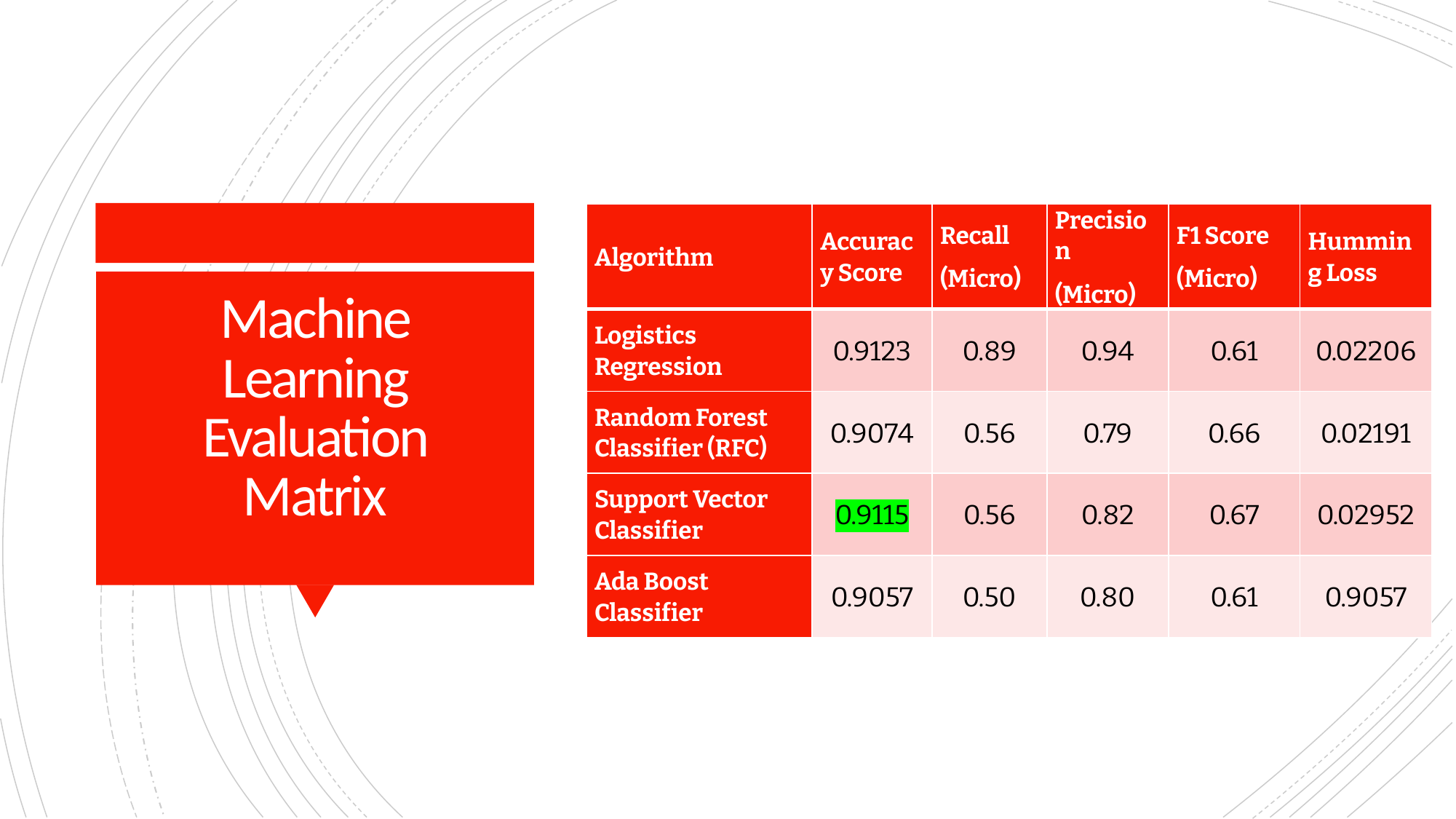

| Algorithm | Accuracy Score | Recall (Micro) | Precision (Micro) | F1 Score (Micro) | Humming Loss |
| --- | --- | --- | --- | --- | --- |
| Logistics Regression | 0.9123 | 0.89 | 0.94 | 0.61 | 0.02206 |
| Random Forest Classifier (RFC) | 0.9074 | 0.56 | 0.79 | 0.66 | 0.02191 |
| Support Vector Classifier | 0.9115 | 0.56 | 0.82 | 0.67 | 0.02952 |
| Ada Boost Classifier | 0.9057 | 0.50 | 0.80 | 0.61 | 0.9057 |
# Machine Learning Evaluation Matrix